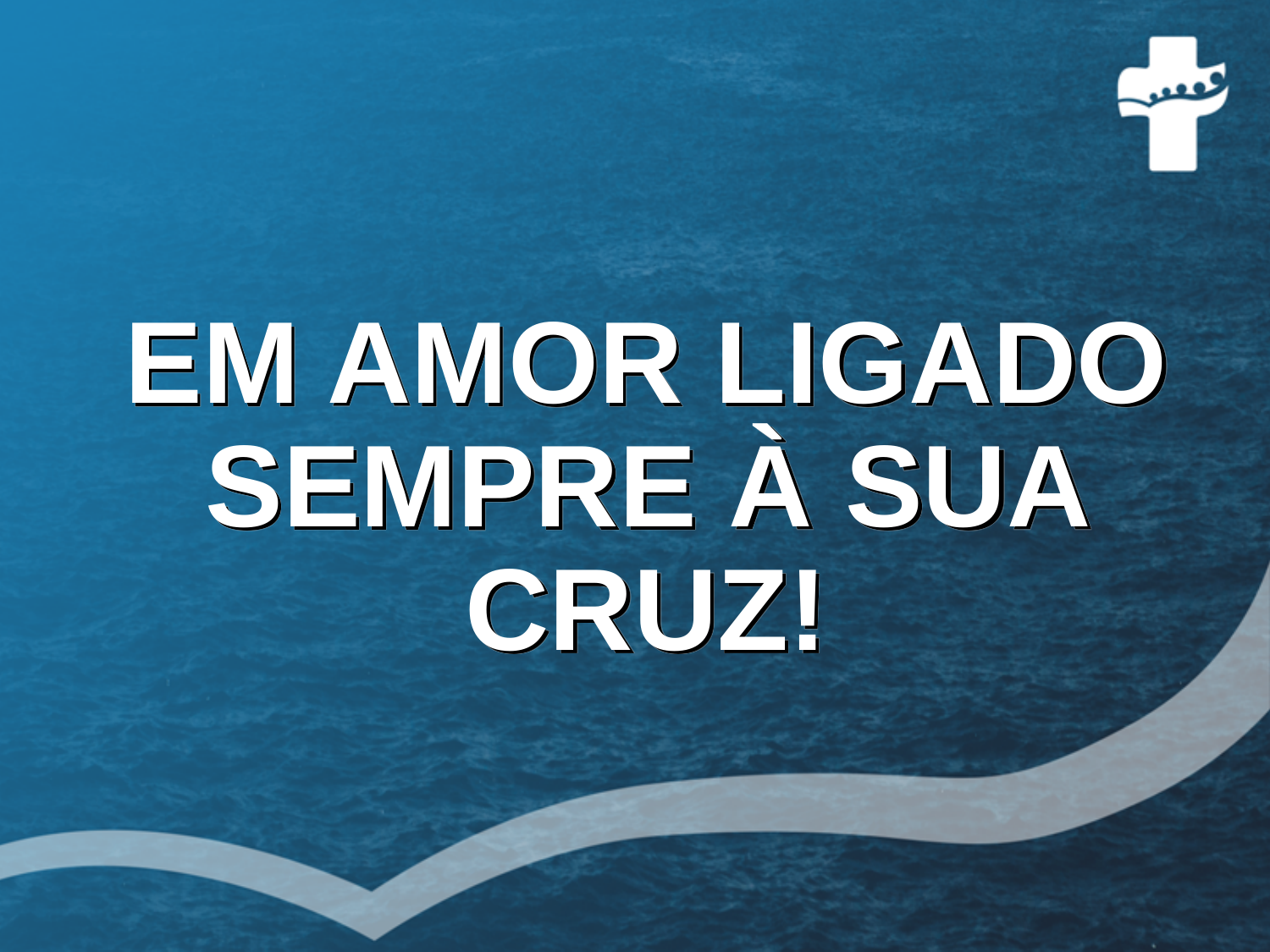

# EM AMOR LIGADO SEMPRE À SUA CRUZ!